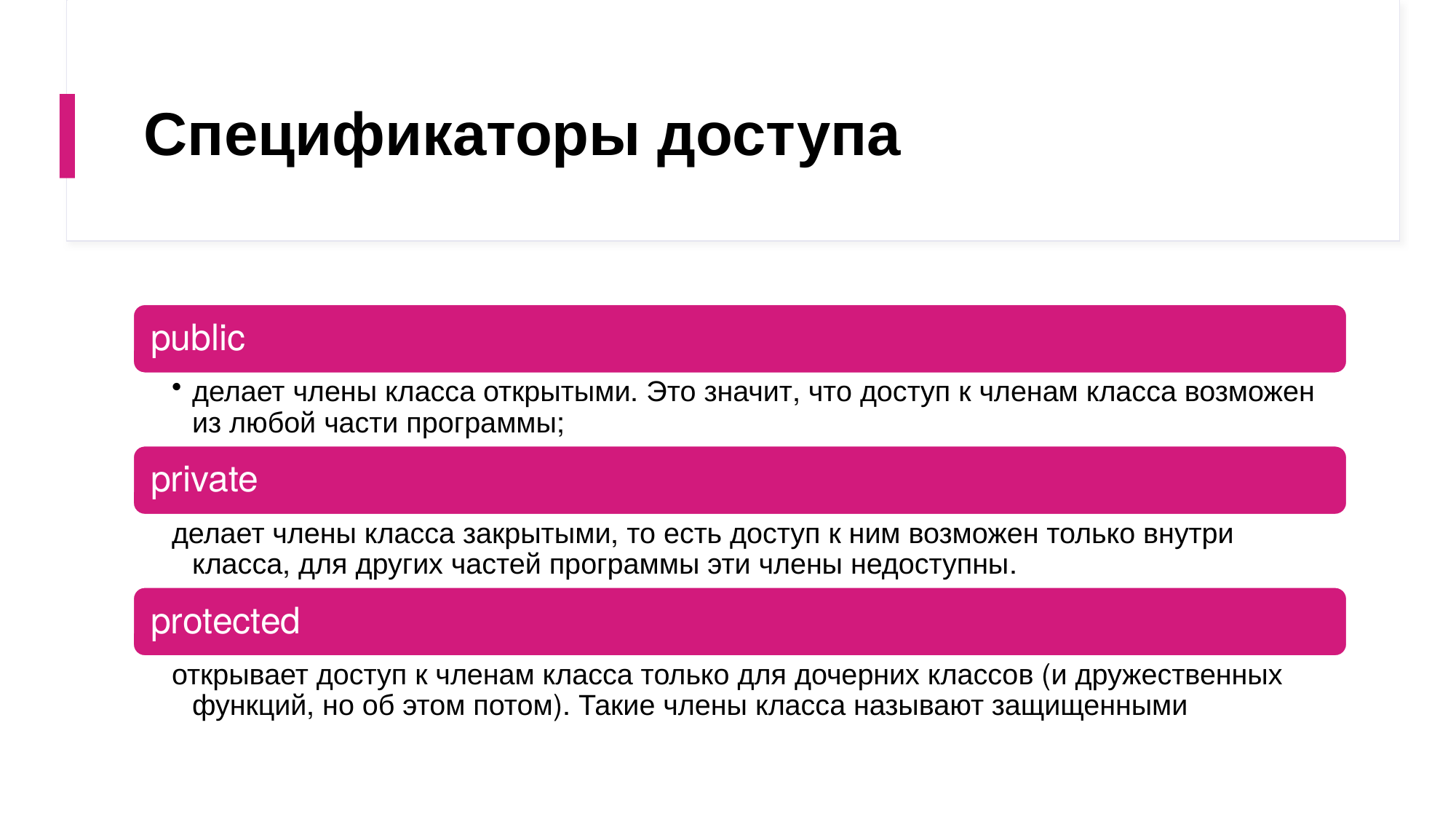

# Спецификаторы доступа
public
делает члены класса открытыми. Это значит, что доступ к членам класса возможен из любой части программы;
private
делает члены класса закрытыми, то есть доступ к ним возможен только внутри класса, для других частей программы эти члены недоступны.
protected
открывает доступ к членам класса только для дочерних классов (и дружественных функций, но об этом потом). Такие члены класса называют защищенными